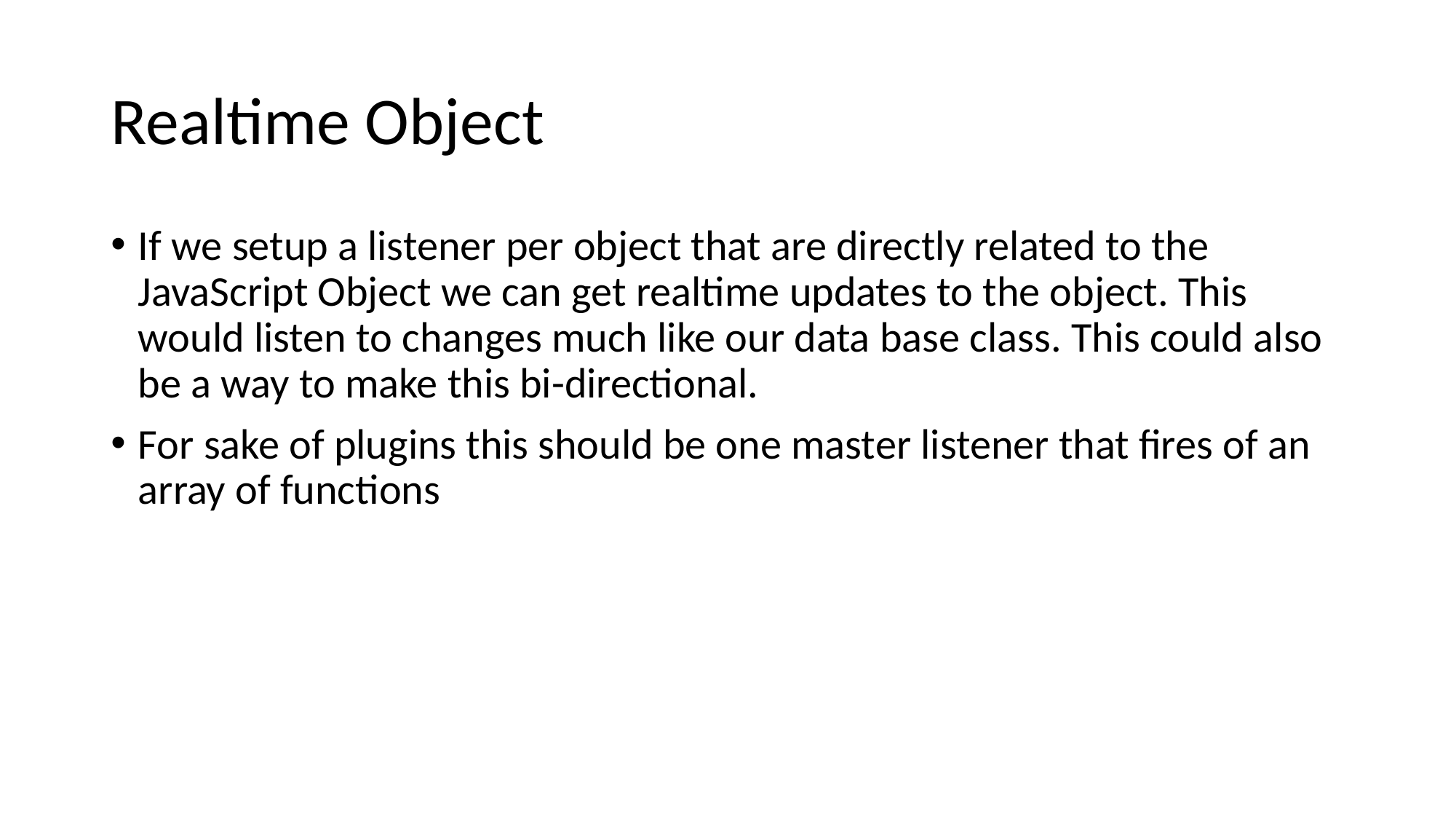

# Realtime Object
If we setup a listener per object that are directly related to the JavaScript Object we can get realtime updates to the object. This would listen to changes much like our data base class. This could also be a way to make this bi-directional.
For sake of plugins this should be one master listener that fires of an array of functions